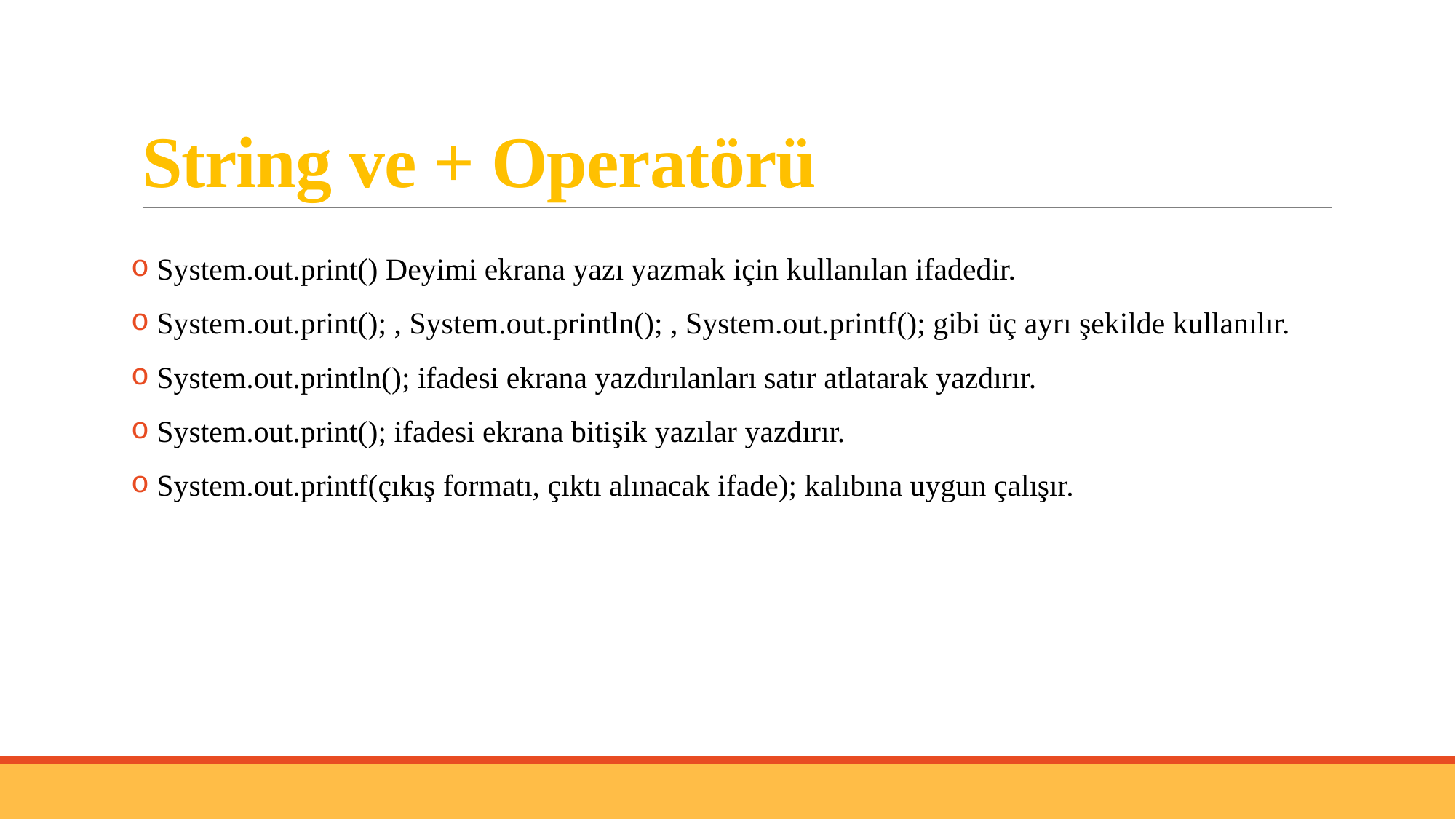

# String ve + Operatörü
 System.out.print() Deyimi ekrana yazı yazmak için kullanılan ifadedir.
 System.out.print(); , System.out.println(); , System.out.printf(); gibi üç ayrı şekilde kullanılır.
 System.out.println(); ifadesi ekrana yazdırılanları satır atlatarak yazdırır.
 System.out.print(); ifadesi ekrana bitişik yazılar yazdırır.
 System.out.printf(çıkış formatı, çıktı alınacak ifade); kalıbına uygun çalışır.